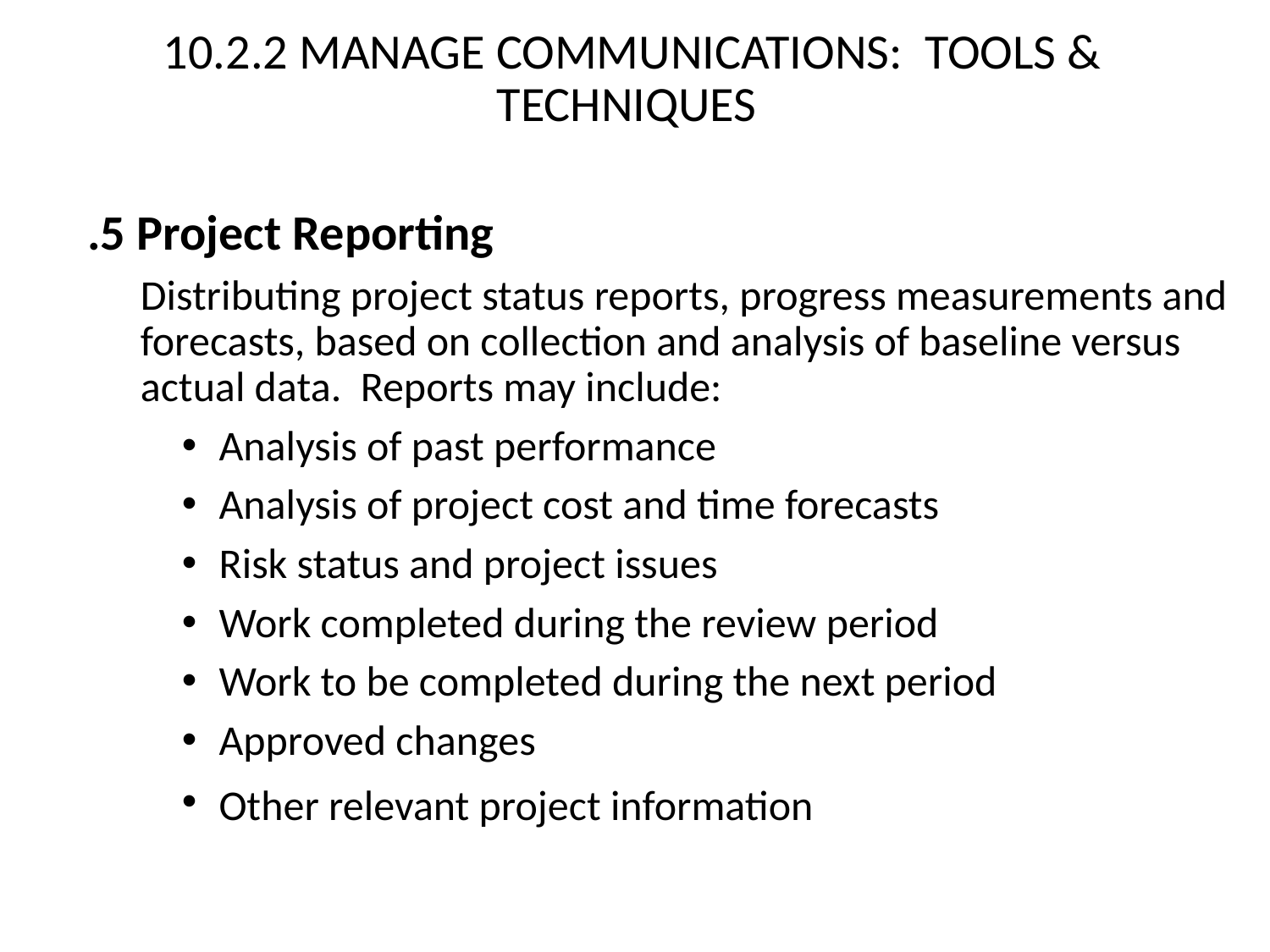

# 10.2.2 MANAGE COMMUNICATIONS:  TOOLS & TECHNIQUES
.5 Project Reporting
	Distributing project status reports, progress measurements and forecasts, based on collection and analysis of baseline versus actual data.  Reports may include:
Analysis of past performance
Analysis of project cost and time forecasts
Risk status and project issues
Work completed during the review period
Work to be completed during the next period
Approved changes
Other relevant project information